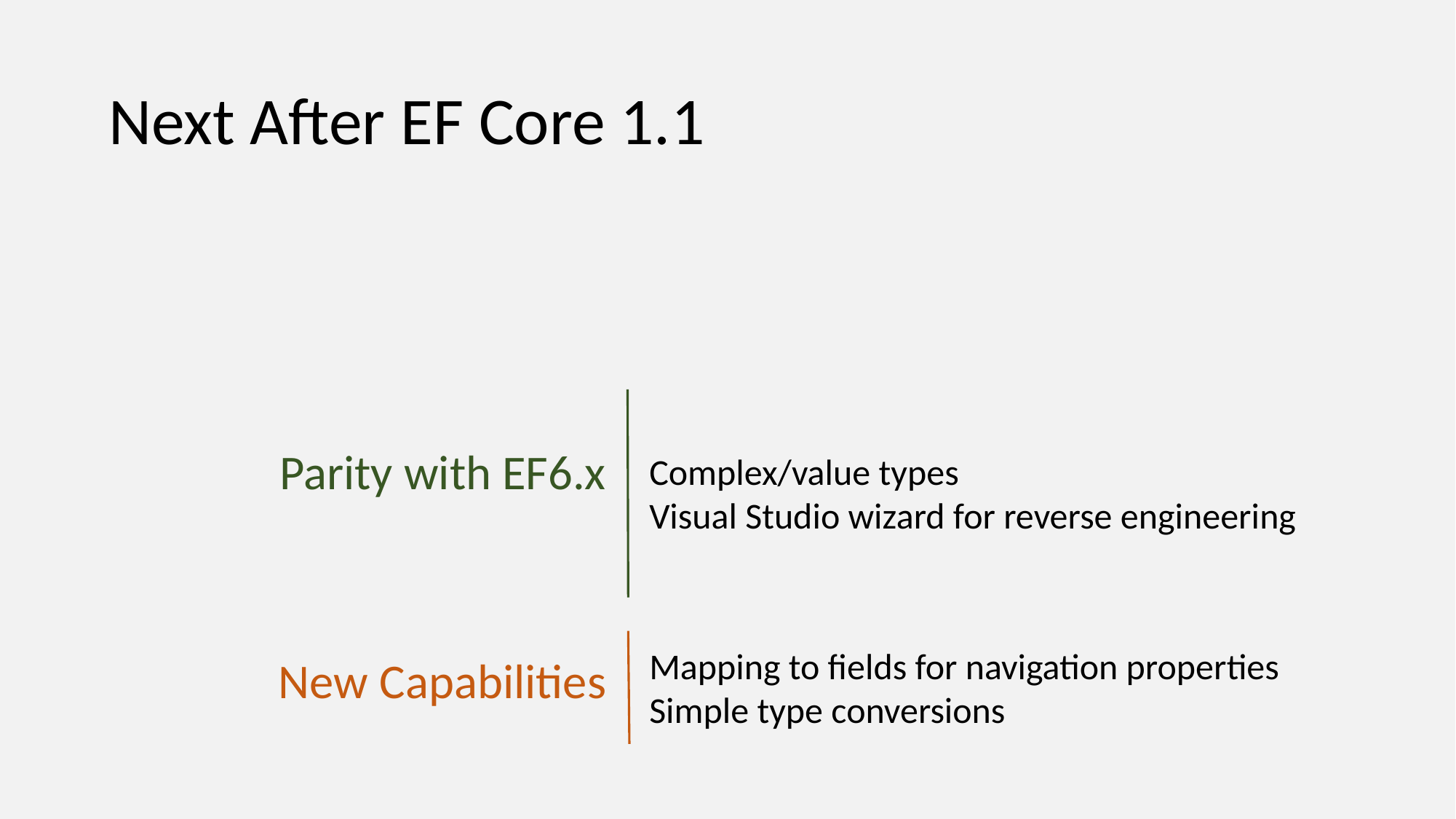

# Next After EF Core 1.1
Parity with EF6.x

Complex/value types
Visual Studio wizard for reverse engineering
Mapping to fields for navigation properties
Simple type conversions
New Capabilities